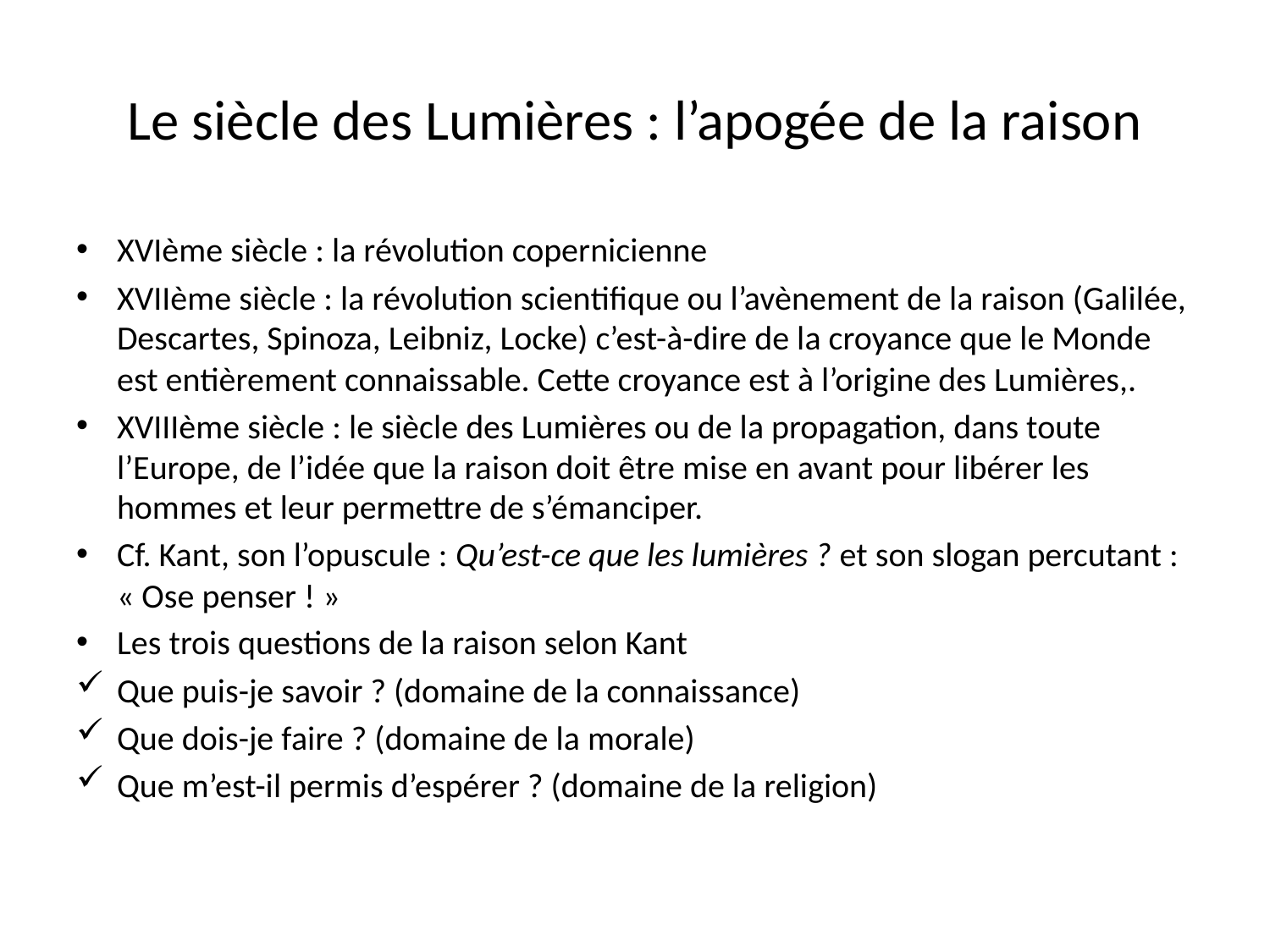

# Le siècle des Lumières : l’apogée de la raison
XVIème siècle : la révolution copernicienne
XVIIème siècle : la révolution scientifique ou l’avènement de la raison (Galilée, Descartes, Spinoza, Leibniz, Locke) c’est-à-dire de la croyance que le Monde est entièrement connaissable. Cette croyance est à l’origine des Lumières,.
XVIIIème siècle : le siècle des Lumières ou de la propagation, dans toute l’Europe, de l’idée que la raison doit être mise en avant pour libérer les hommes et leur permettre de s’émanciper.
Cf. Kant, son l’opuscule : Qu’est-ce que les lumières ? et son slogan percutant : « Ose penser ! »
Les trois questions de la raison selon Kant
Que puis-je savoir ? (domaine de la connaissance)
Que dois-je faire ? (domaine de la morale)
Que m’est-il permis d’espérer ? (domaine de la religion)